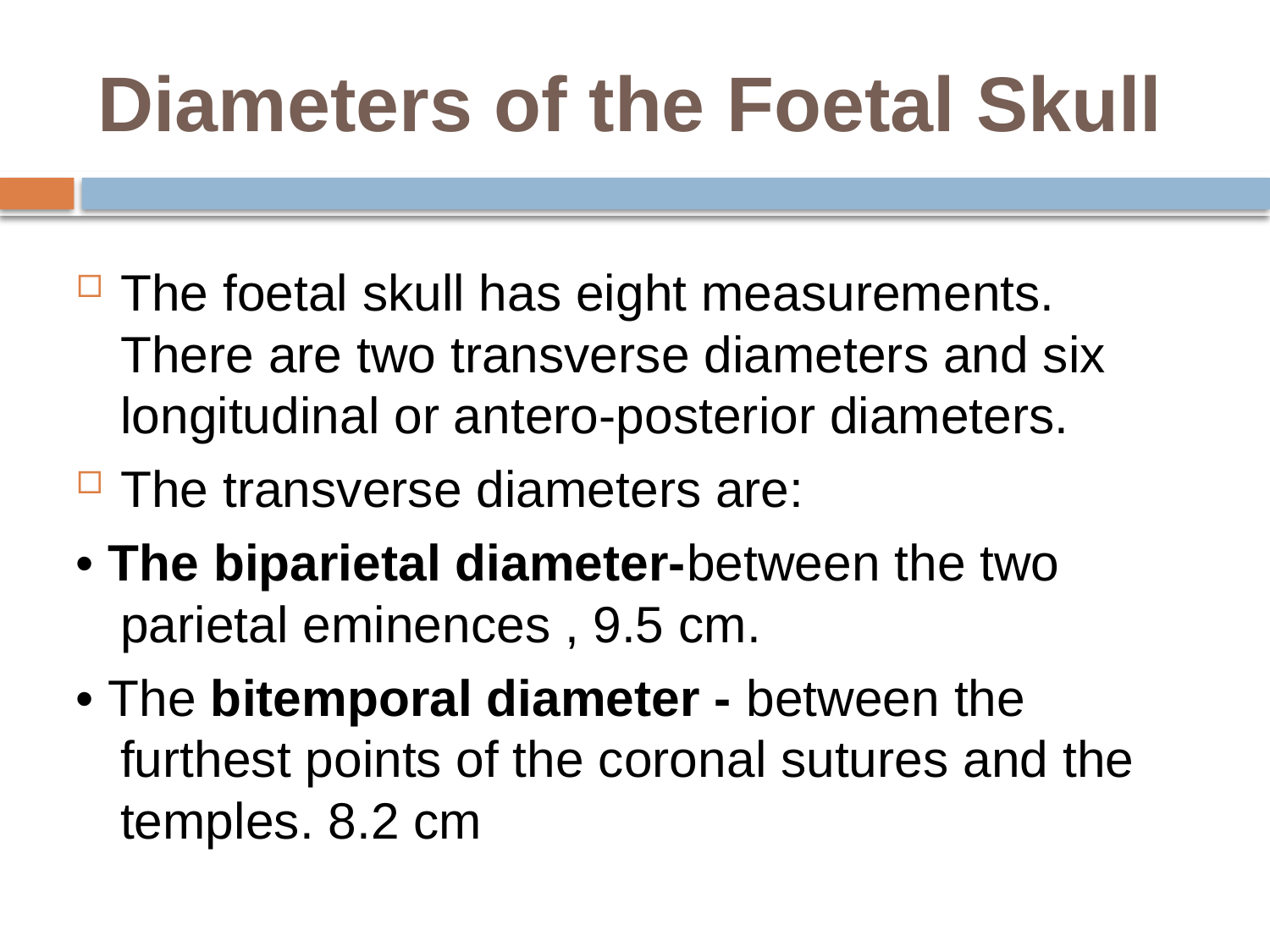

# Diameters of the Foetal Skull

The foetal skull has eight measurements. There are two transverse diameters and six longitudinal or antero-posterior diameters.
The transverse diameters are:
• The biparietal diameter-between the two parietal eminences , 9.5 cm.
• The bitemporal diameter - between the furthest points of the coronal sutures and the temples. 8.2 cm